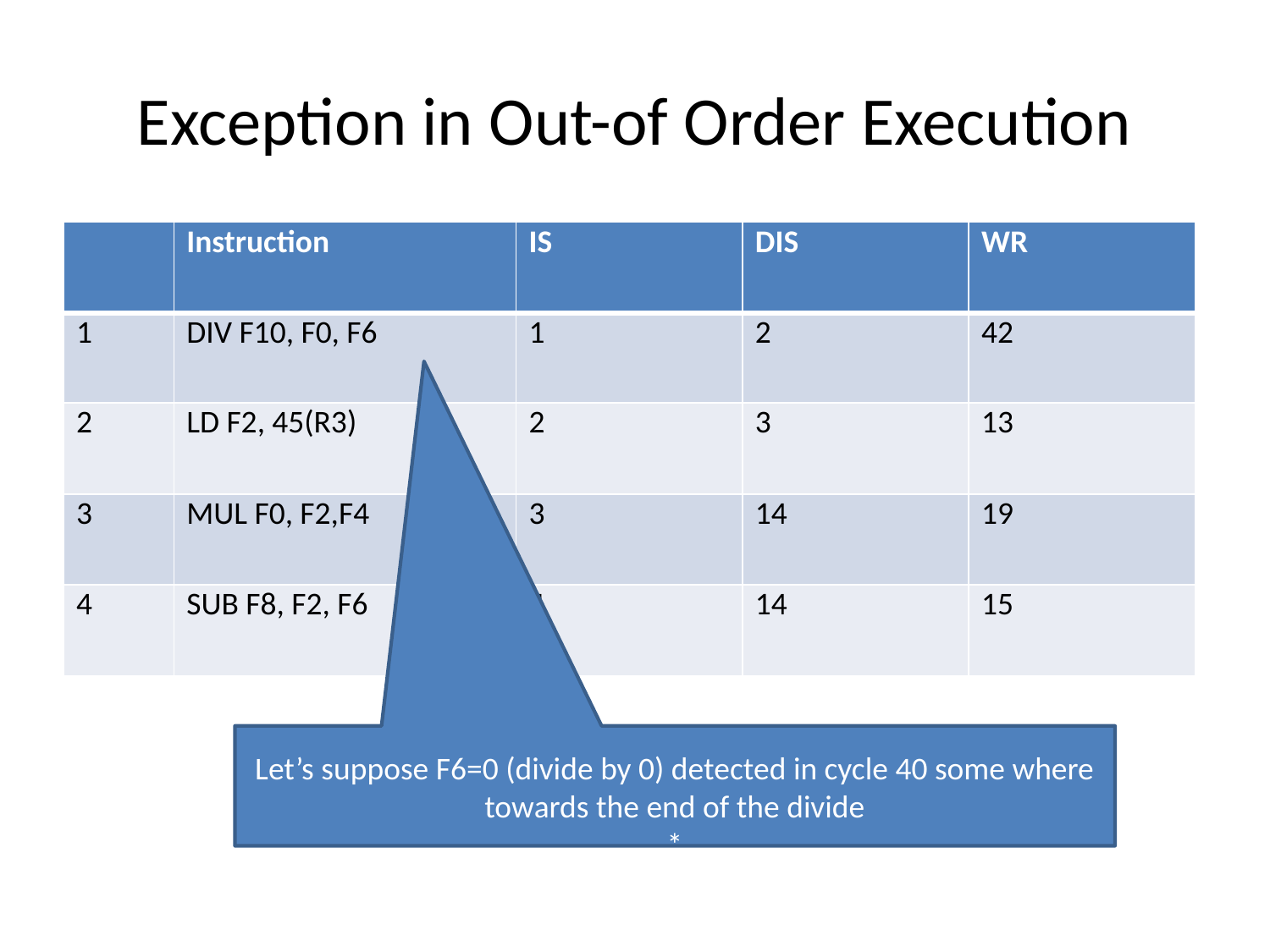

# Exception in Out-of Order Execution
|  | Instruction | IS | DIS | WR |
| --- | --- | --- | --- | --- |
| 1 | DIV F10, F0, F6 | 1 | 2 | 42 |
| 2 | LD F2, 45(R3) | 2 | 3 | 13 |
| 3 | MUL F0, F2,F4 | 3 | 14 | 19 |
| 4 | SUB F8, F2, F6 | 4 | 14 | 15 |

Let’s suppose F6=0 (divide by 0) detected in cycle 40 some where towards the end of the divide
*